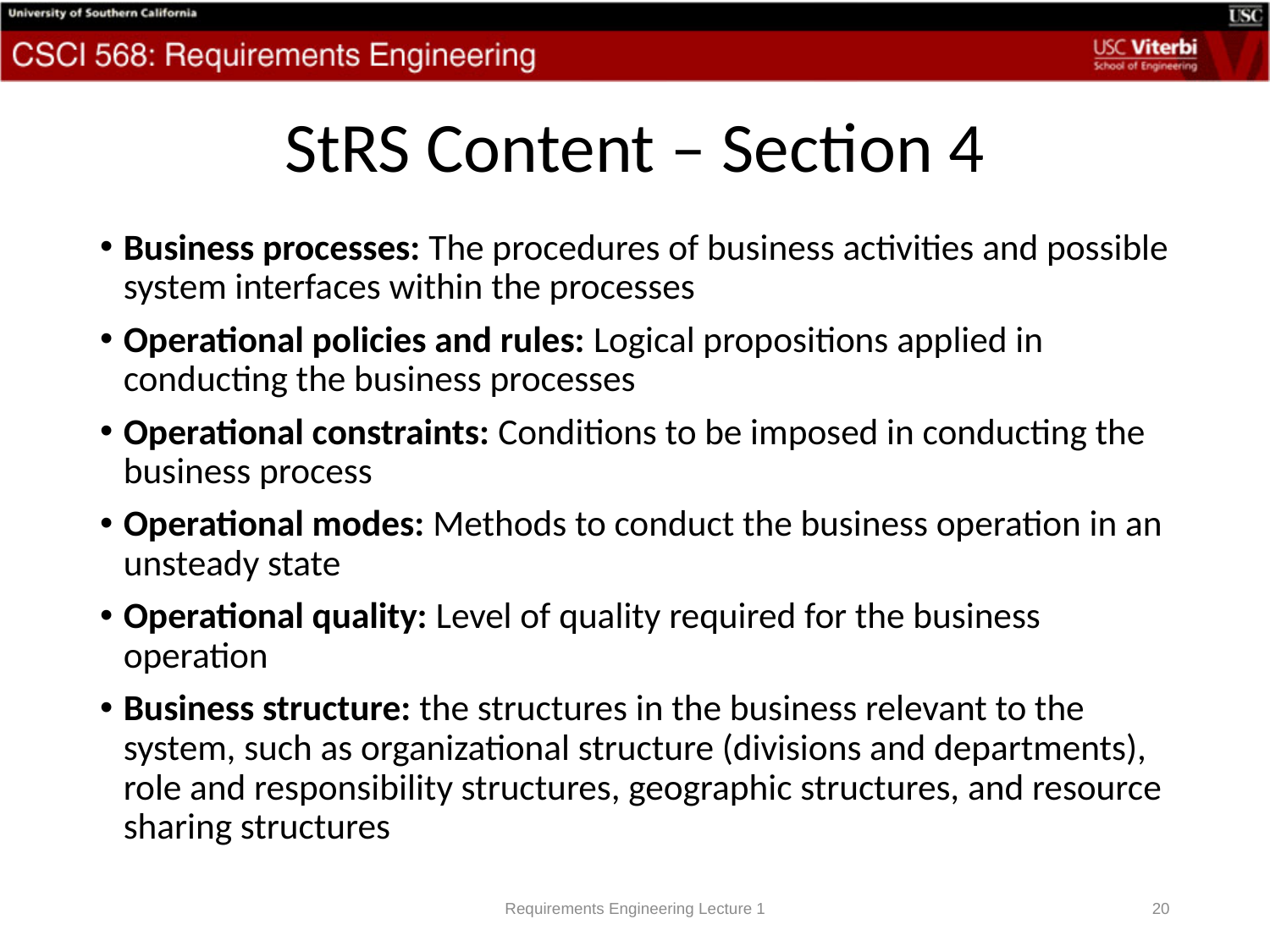

# StRS Content – Section 4
Business processes: The procedures of business activities and possible system interfaces within the processes
Operational policies and rules: Logical propositions applied in conducting the business processes
Operational constraints: Conditions to be imposed in conducting the business process
Operational modes: Methods to conduct the business operation in an unsteady state
Operational quality: Level of quality required for the business operation
Business structure: the structures in the business relevant to the system, such as organizational structure (divisions and departments), role and responsibility structures, geographic structures, and resource sharing structures
Requirements Engineering Lecture 1
20